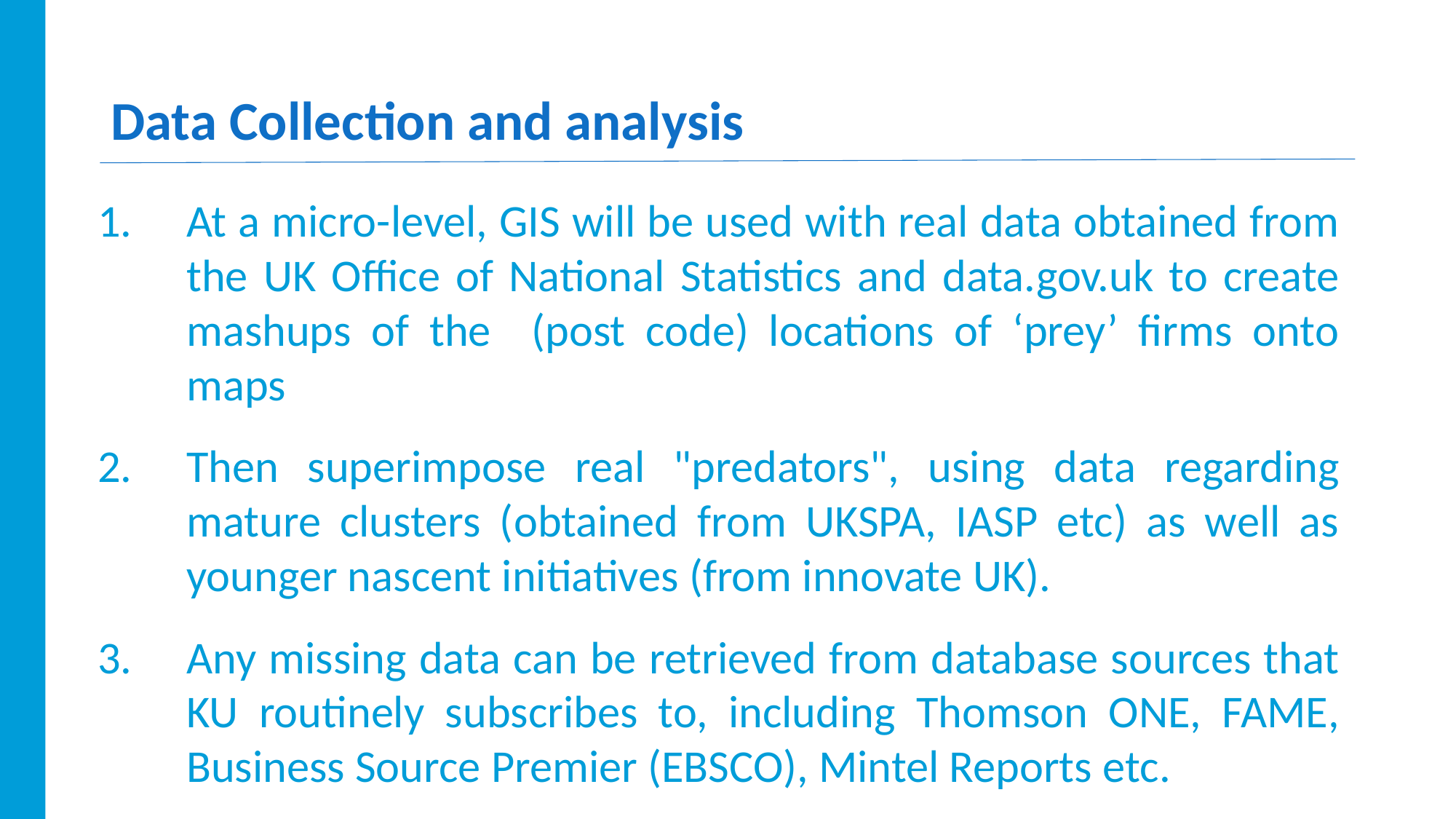

# Data Collection and analysis
At a micro-level, GIS will be used with real data obtained from the UK Office of National Statistics and data.gov.uk to create mashups of the  (post code) locations of ‘prey’ firms onto maps
Then superimpose real "predators", using data regarding mature clusters (obtained from UKSPA, IASP etc) as well as younger nascent initiatives (from innovate UK).
Any missing data can be retrieved from database sources that KU routinely subscribes to, including Thomson ONE, FAME, Business Source Premier (EBSCO), Mintel Reports etc.